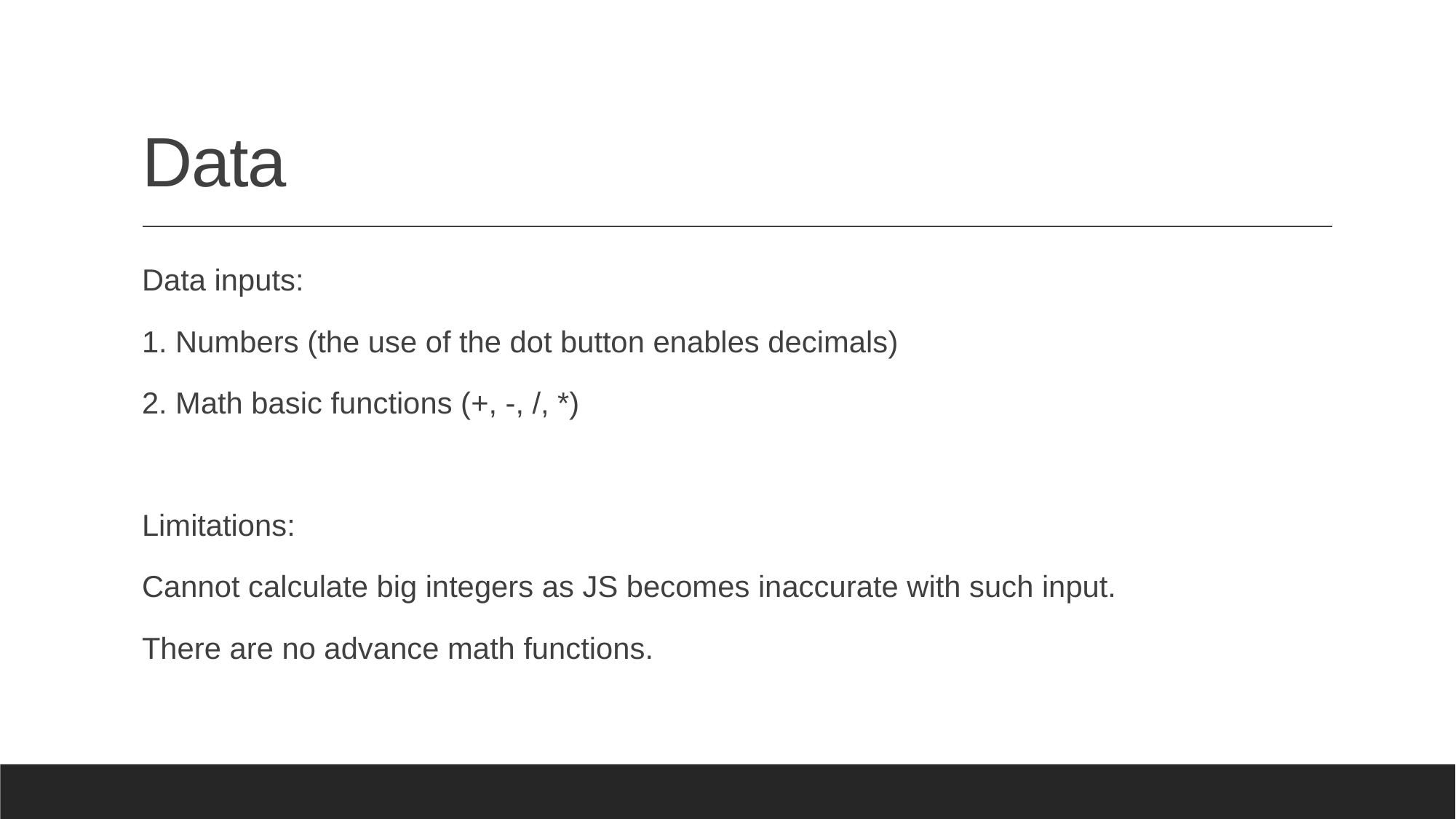

# Data
Data inputs:
1. Numbers (the use of the dot button enables decimals)
2. Math basic functions (+, -, /, *)

Limitations:
Cannot calculate big integers as JS becomes inaccurate with such input.
There are no advance math functions.